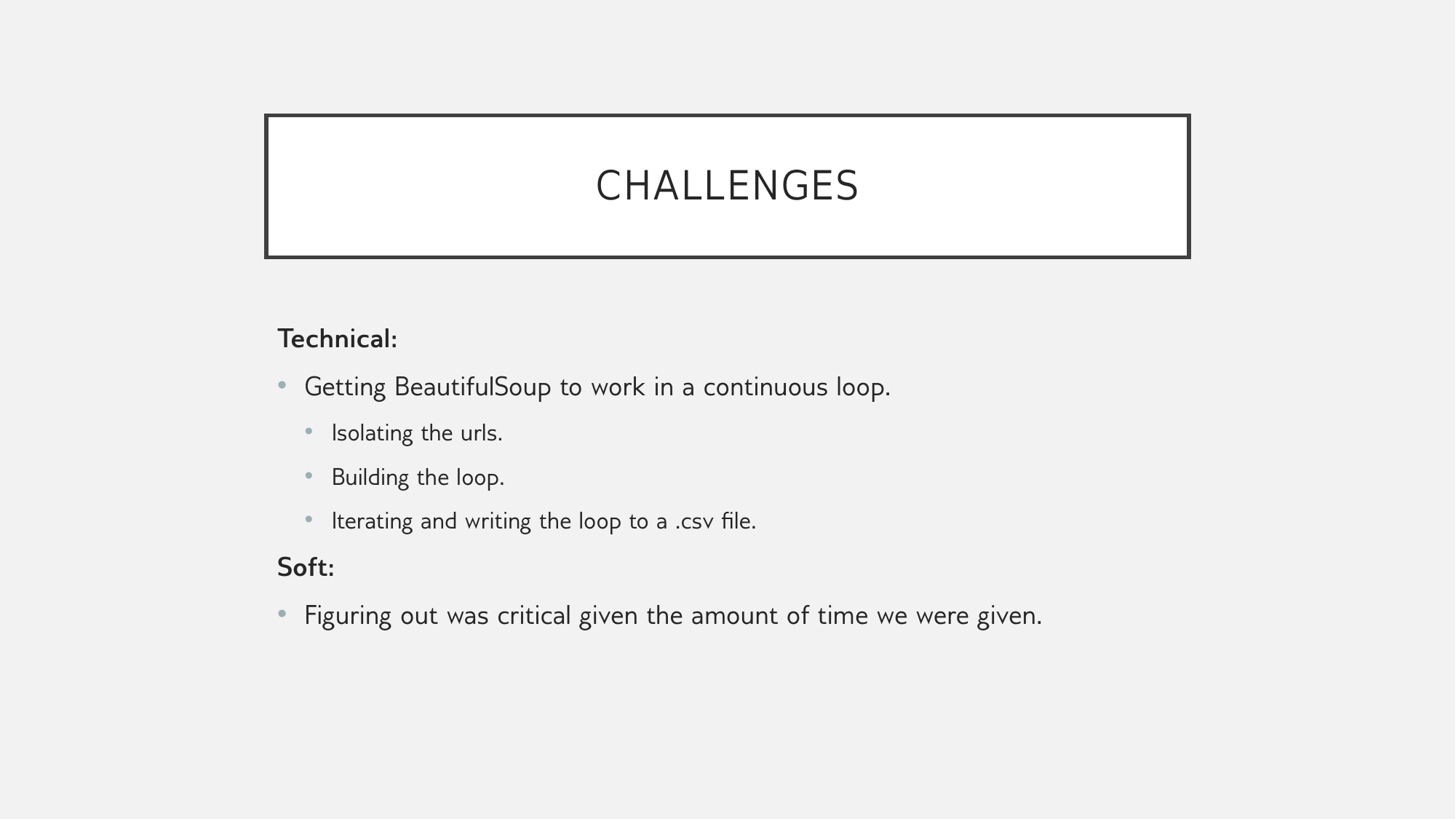

# Challenges
Technical:
Getting BeautifulSoup to work in a continuous loop.
Isolating the urls.
Building the loop.
Iterating and writing the loop to a .csv file.
Soft:
Figuring out was critical given the amount of time we were given.